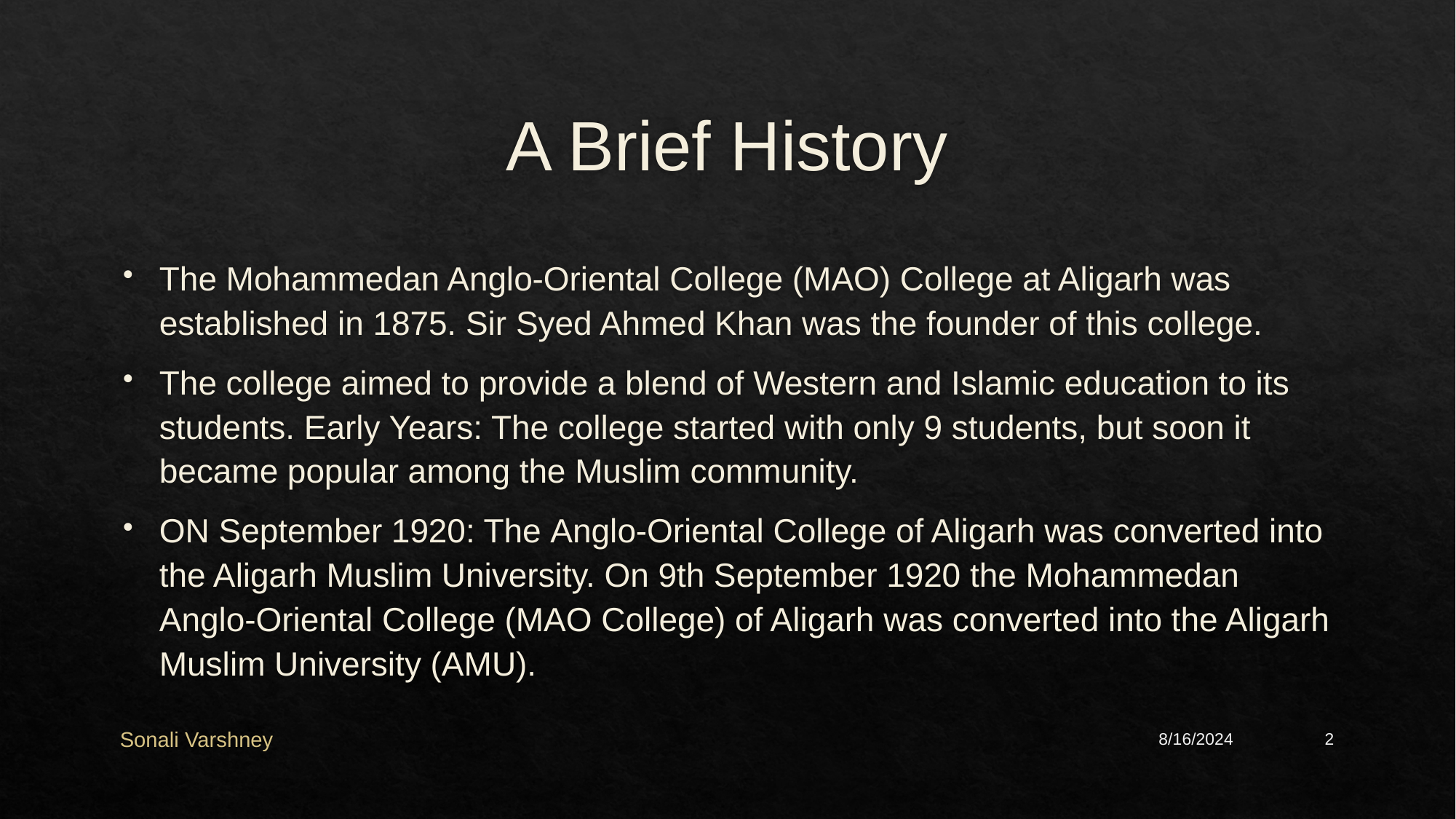

# A Brief History
The Mohammedan Anglo-Oriental College (MAO) College at Aligarh was established in 1875. Sir Syed Ahmed Khan was the founder of this college.
The college aimed to provide a blend of Western and Islamic education to its students. Early Years: The college started with only 9 students, but soon it became popular among the Muslim community.
ON September 1920: The Anglo-Oriental College of Aligarh was converted into the Aligarh Muslim University. On 9th September 1920 the Mohammedan Anglo-Oriental College (MAO College) of Aligarh was converted into the Aligarh Muslim University (AMU).

Sonali Varshney
8/16/2024
2